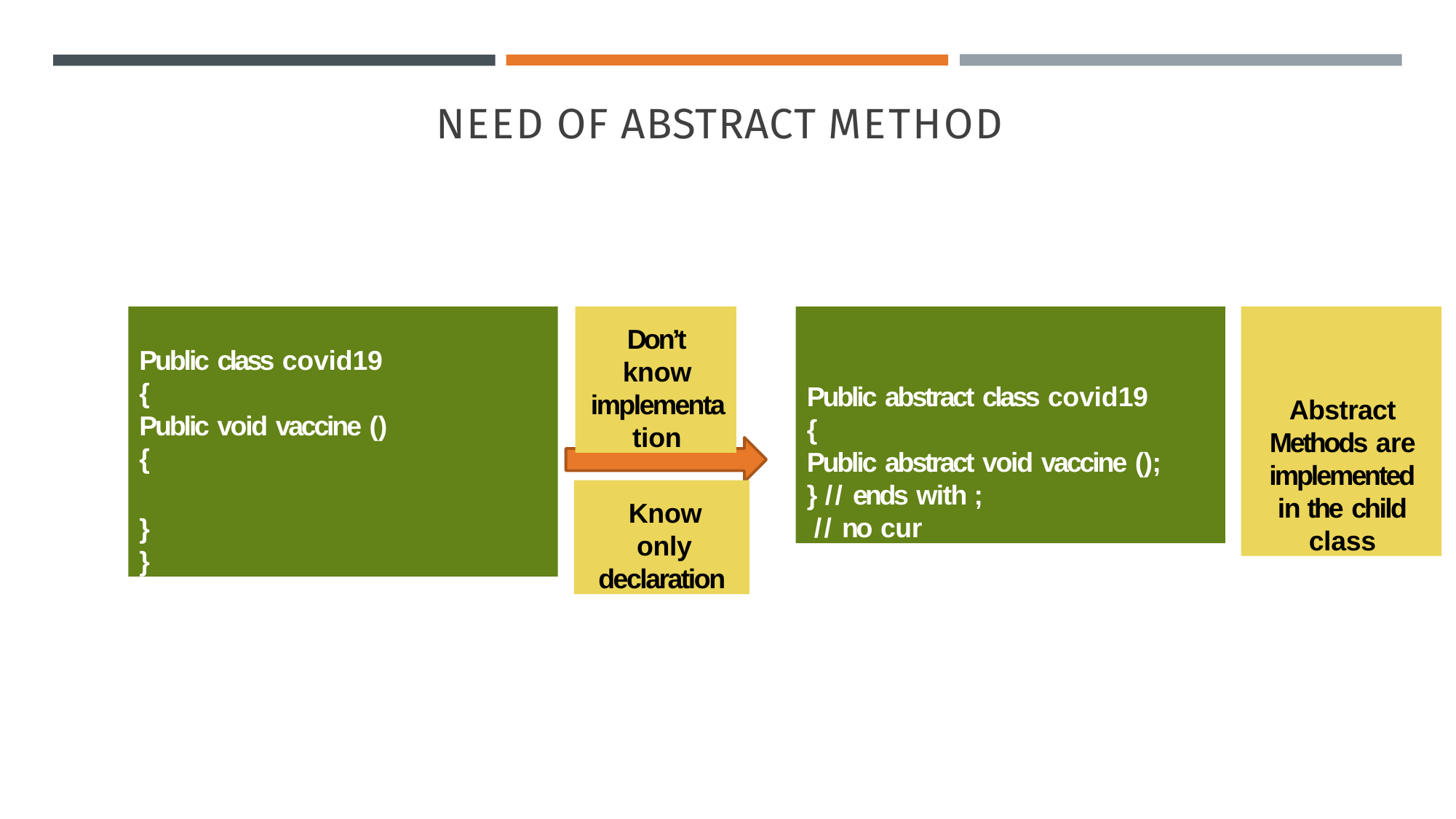

# NEED OF ABSTRACT METHOD

Public class covid19
{
Public void vaccine ()
{

}
}
Don’t know implementa tion

Public abstract class covid19
{
Public abstract void vaccine ();
} // ends with ;
// no cur

Abstract Methods are implemented in the child class

Know
only declaration